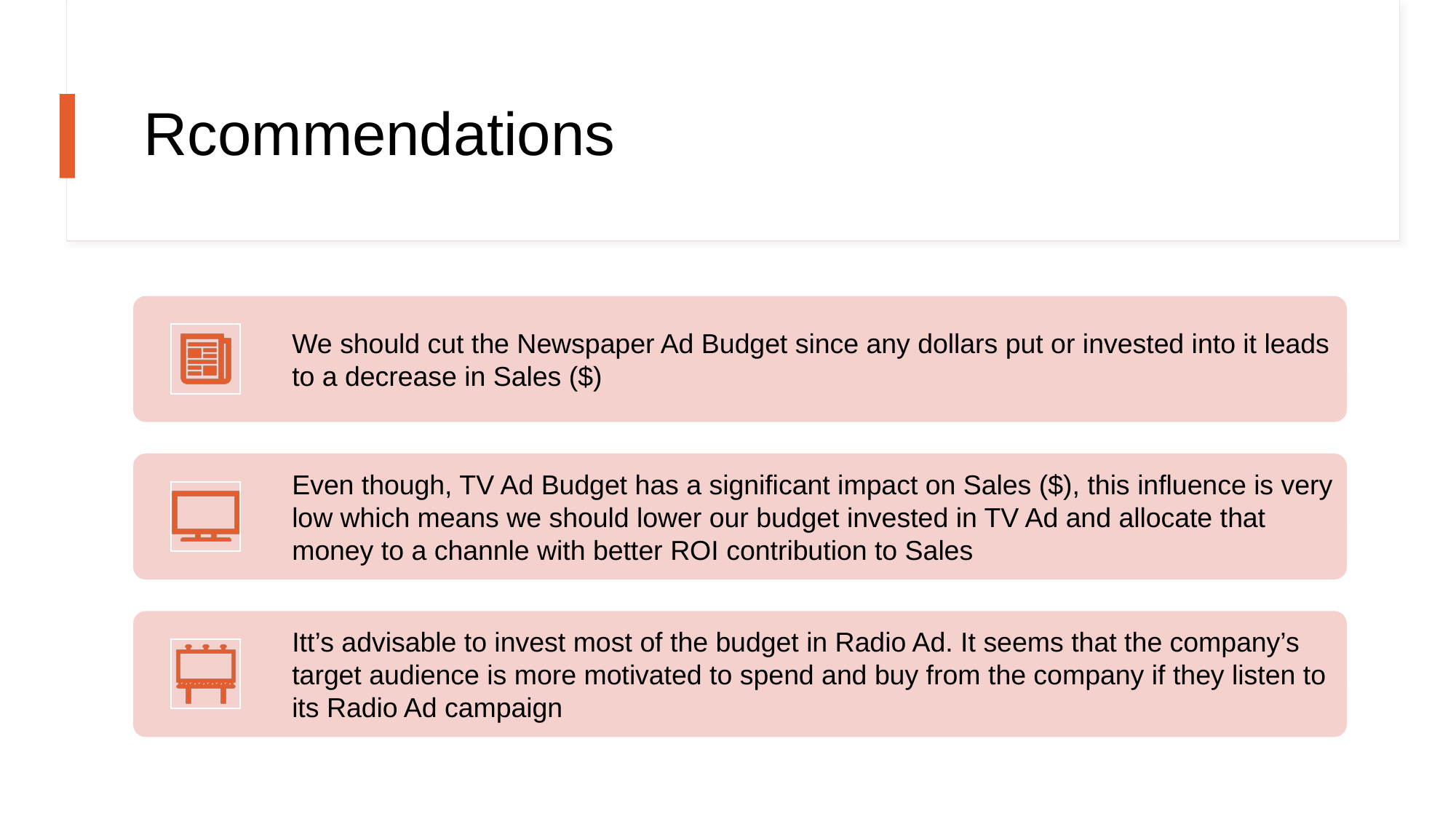

# Rcommendations
We should cut the Newspaper Ad Budget since any dollars put or invested into it leads to a decrease in Sales ($)
Even though, TV Ad Budget has a significant impact on Sales ($), this influence is very low which means we should lower our budget invested in TV Ad and allocate that money to a channle with better ROI contribution to Sales
Itt’s advisable to invest most of the budget in Radio Ad. It seems that the company’s target audience is more motivated to spend and buy from the company if they listen to its Radio Ad campaign